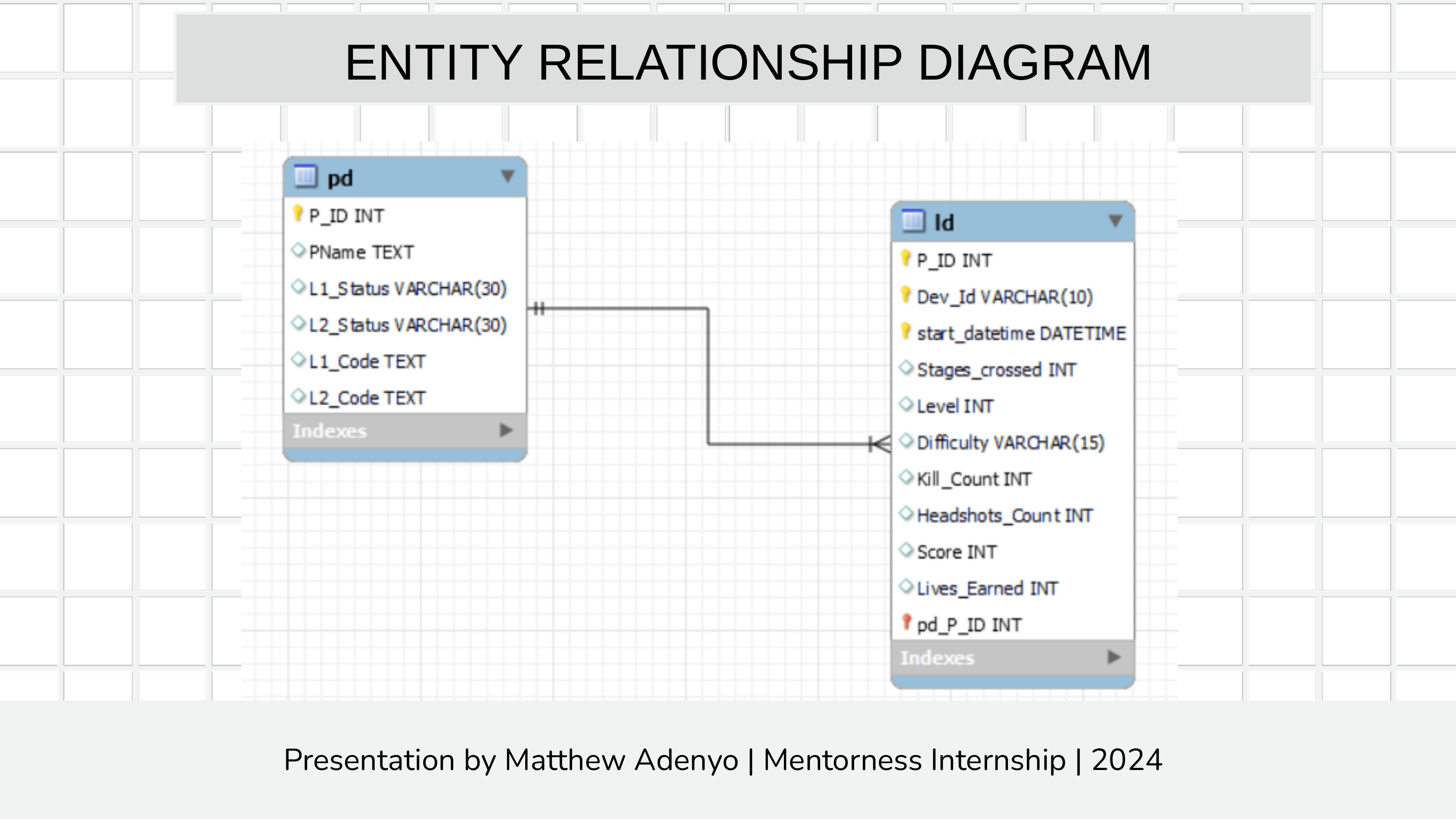

ENTITY RELATIONSHIP DIAGRAM

Presentation by Matthew Adenyo | Mentorness Internship | 2024